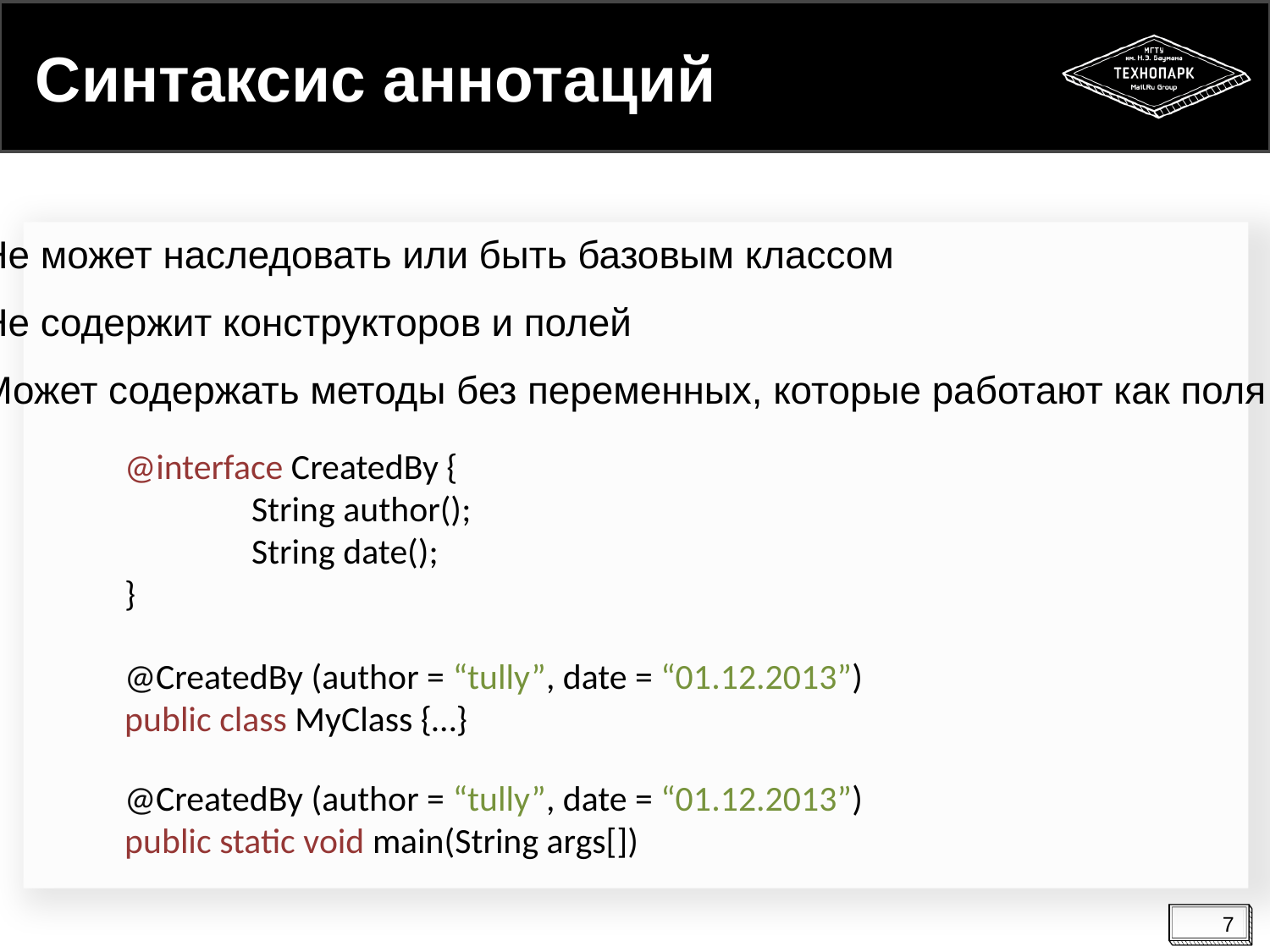

# Синтаксис аннотаций

Не может наследовать или быть базовым классом
Не содержит конструкторов и полей
Может содержать методы без переменных, которые работают как поля

@interface CreatedBy {
	String author();
	String date();
}
@CreatedBy (author = “tully”, date = “01.12.2013”)
public class MyClass {…}
@CreatedBy (author = “tully”, date = “01.12.2013”)
public static void main(String args[])
7